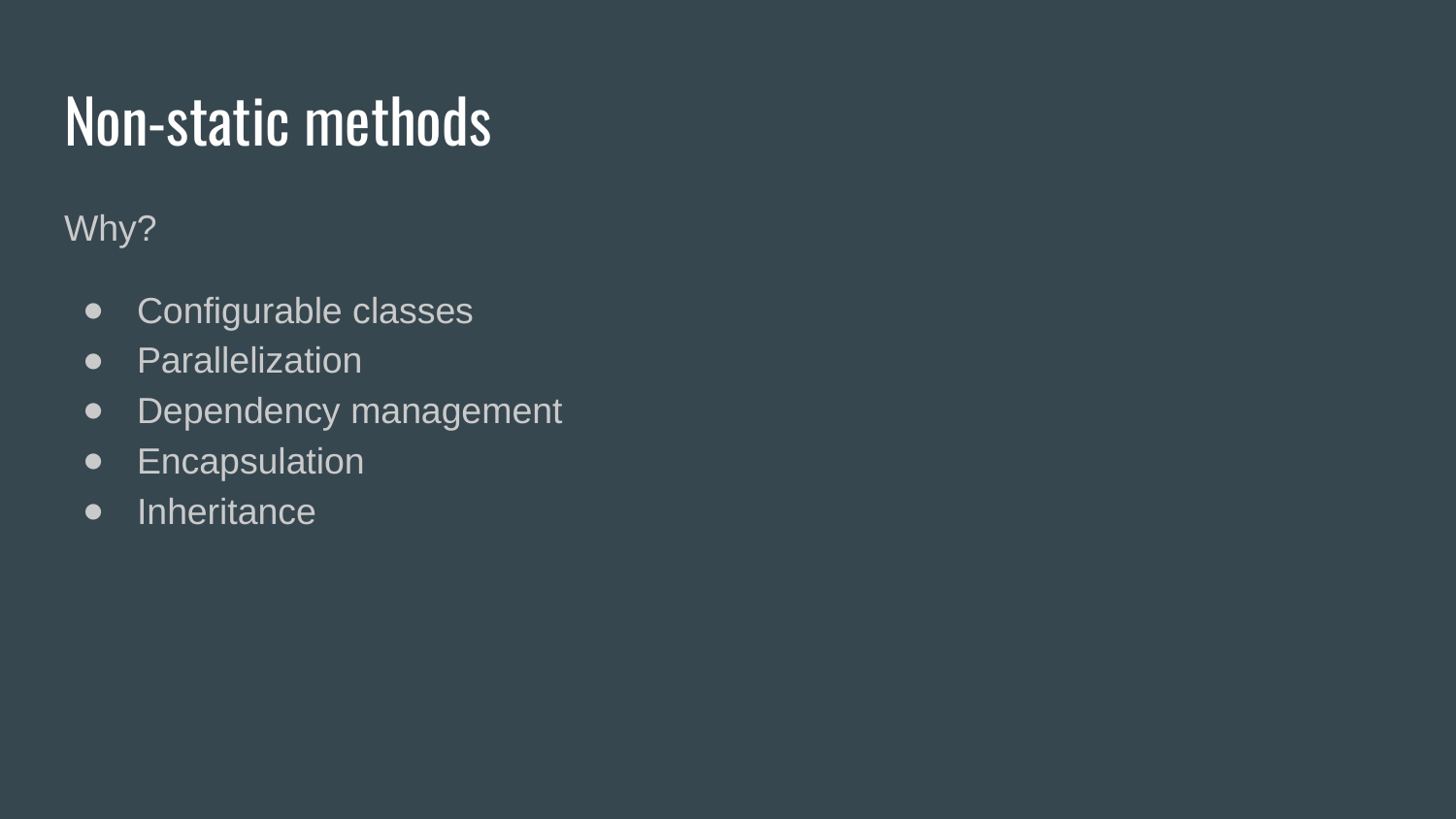

# Non-static methods
Why?
Configurable classes
Parallelization
Dependency management
Encapsulation
Inheritance